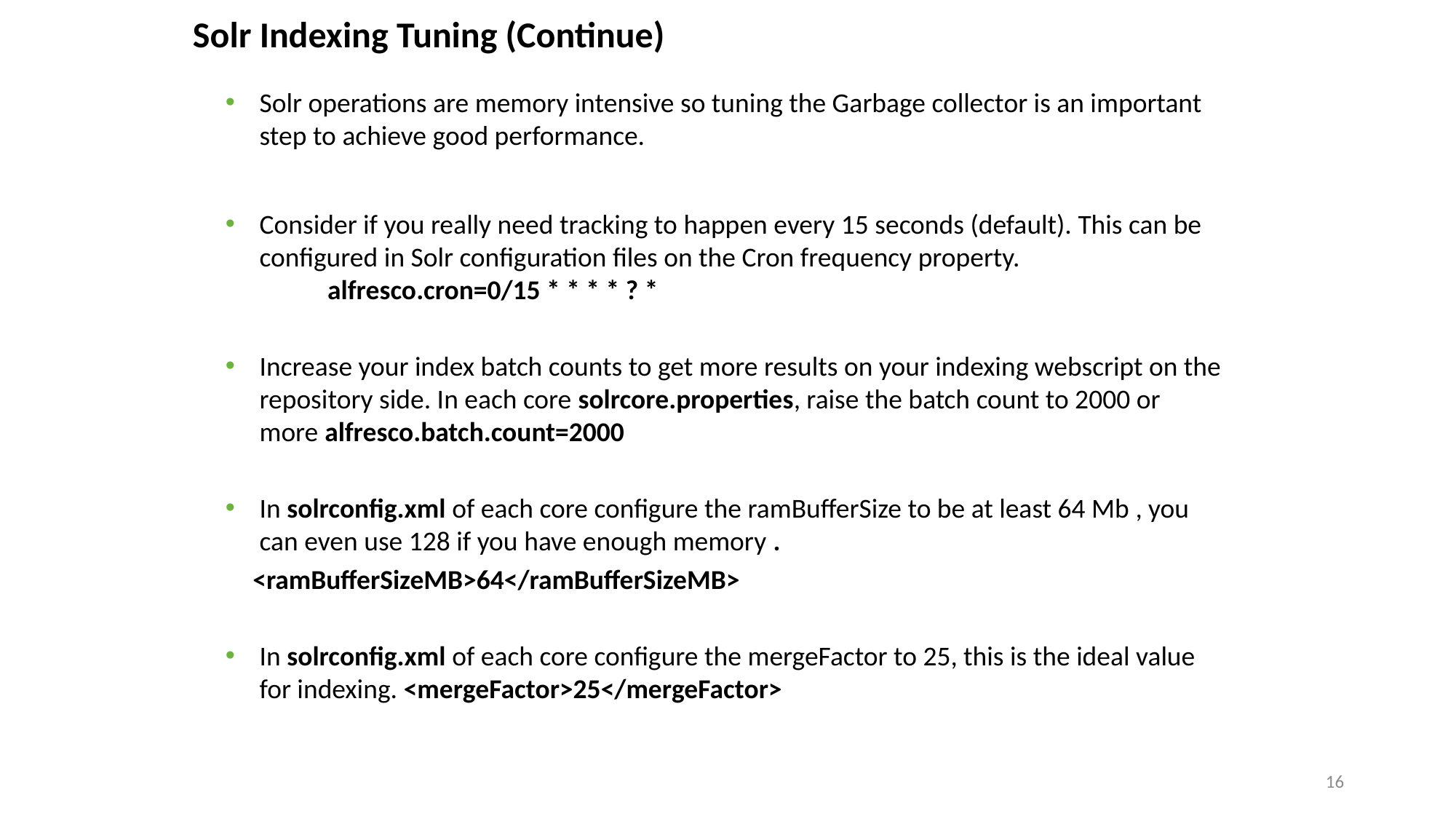

# Solr Indexing Tuning (Continue)
Solr operations are memory intensive so tuning the Garbage collector is an important step to achieve good performance.

Consider if you really need tracking to happen every 15 seconds (default). This can be configured in Solr configuration files on the Cron frequency property.             alfresco.cron=0/15 * * * * ? *

Increase your index batch counts to get more results on your indexing webscript on the repository side. In each core solrcore.properties, raise the batch count to 2000 or more alfresco.batch.count=2000

In solrconfig.xml of each core configure the ramBufferSize to be at least 64 Mb , you can even use 128 if you have enough memory .
	<ramBufferSizeMB>64</ramBufferSizeMB>

In solrconfig.xml of each core configure the mergeFactor to 25, this is the ideal value for indexing. <mergeFactor>25</mergeFactor>

16